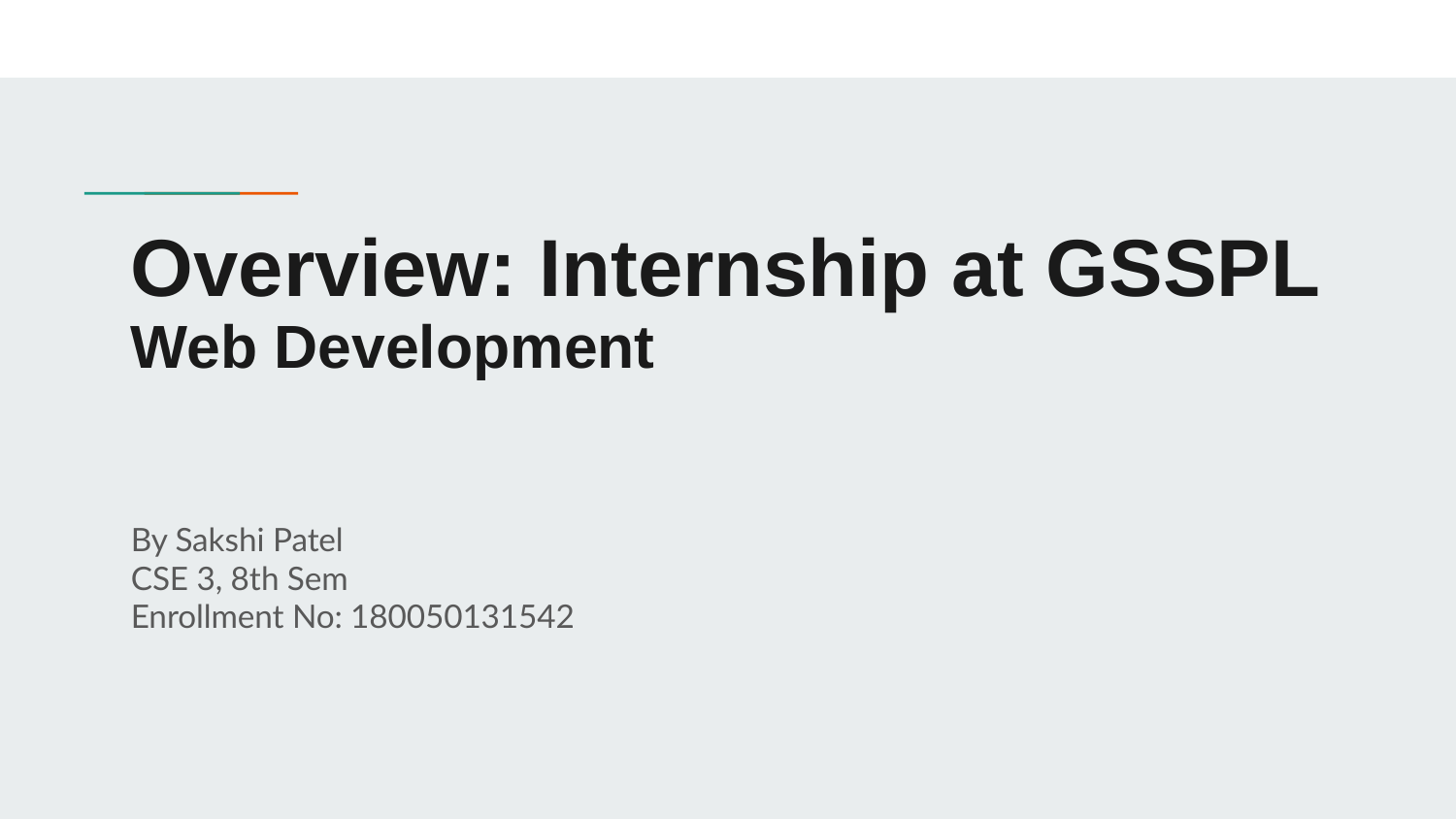

# Overview: Internship at GSSPL
Web Development
By Sakshi Patel
CSE 3, 8th Sem
Enrollment No: 180050131542